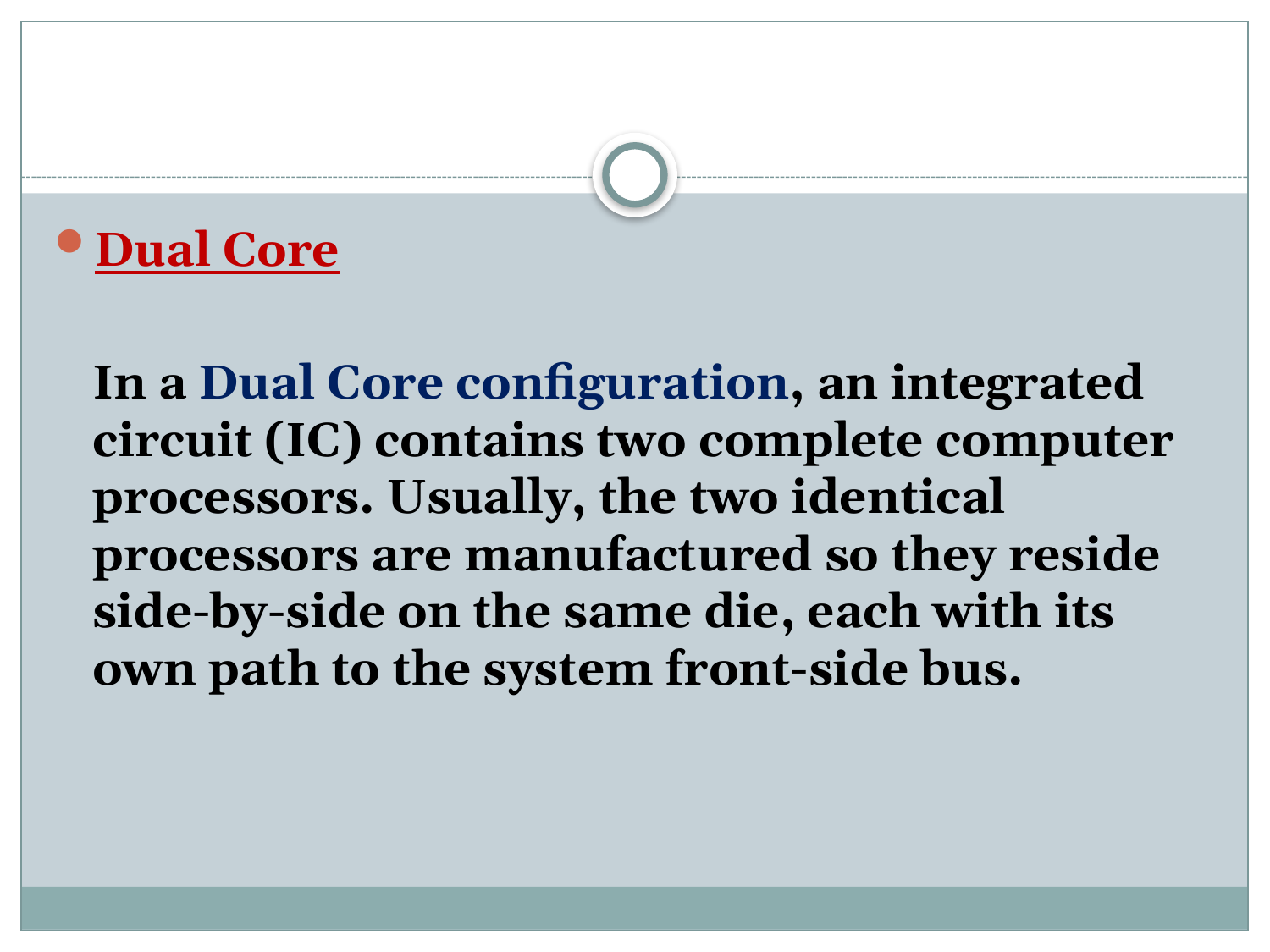

#
Dual Core

	In a Dual Core configuration, an integrated circuit (IC) contains two complete computer processors. Usually, the two identical processors are manufactured so they reside side-by-side on the same die, each with its own path to the system front-side bus.